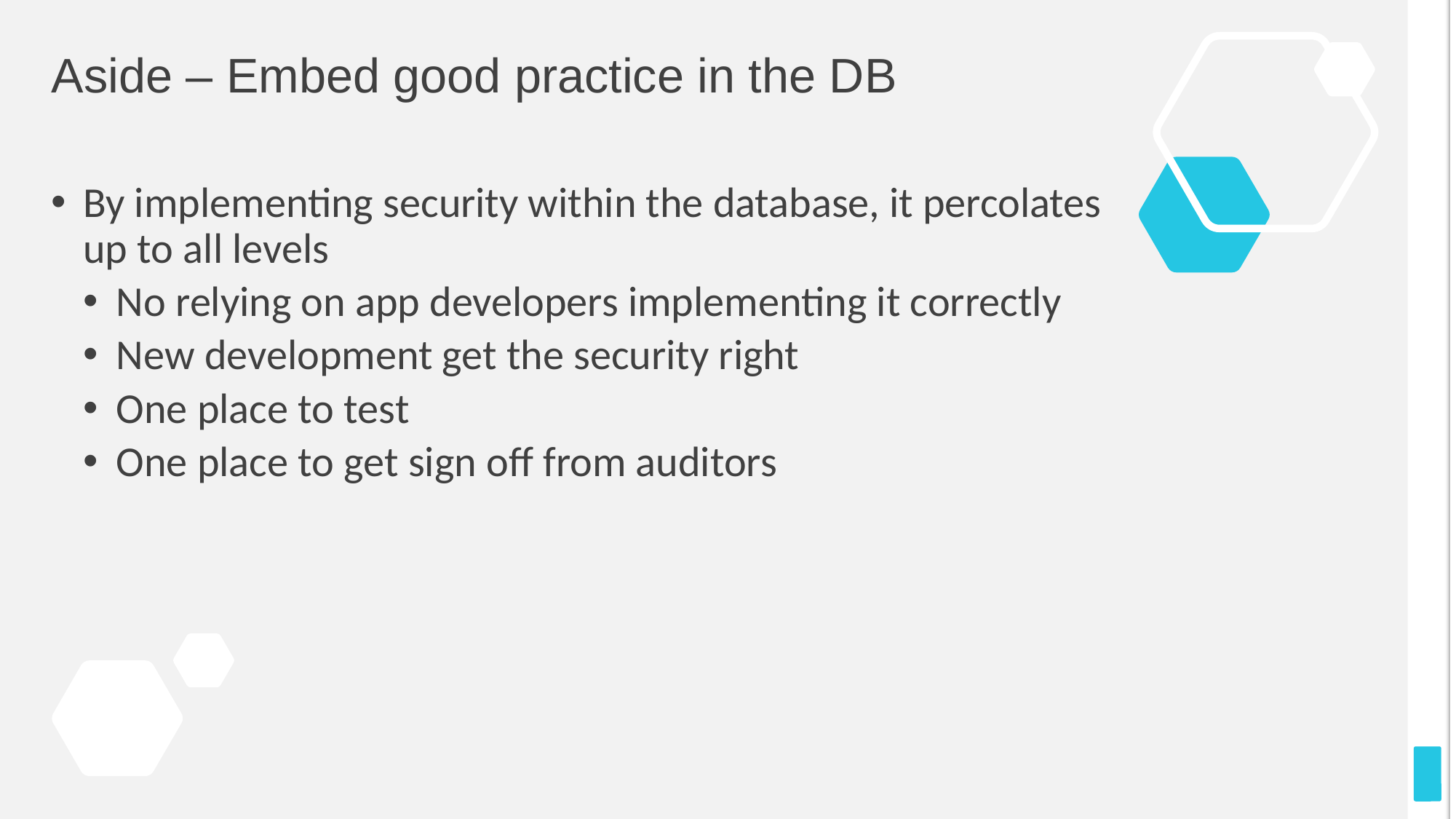

# Aside – Embed good practice in the DB
By implementing security within the database, it percolates up to all levels
No relying on app developers implementing it correctly
New development get the security right
One place to test
One place to get sign off from auditors